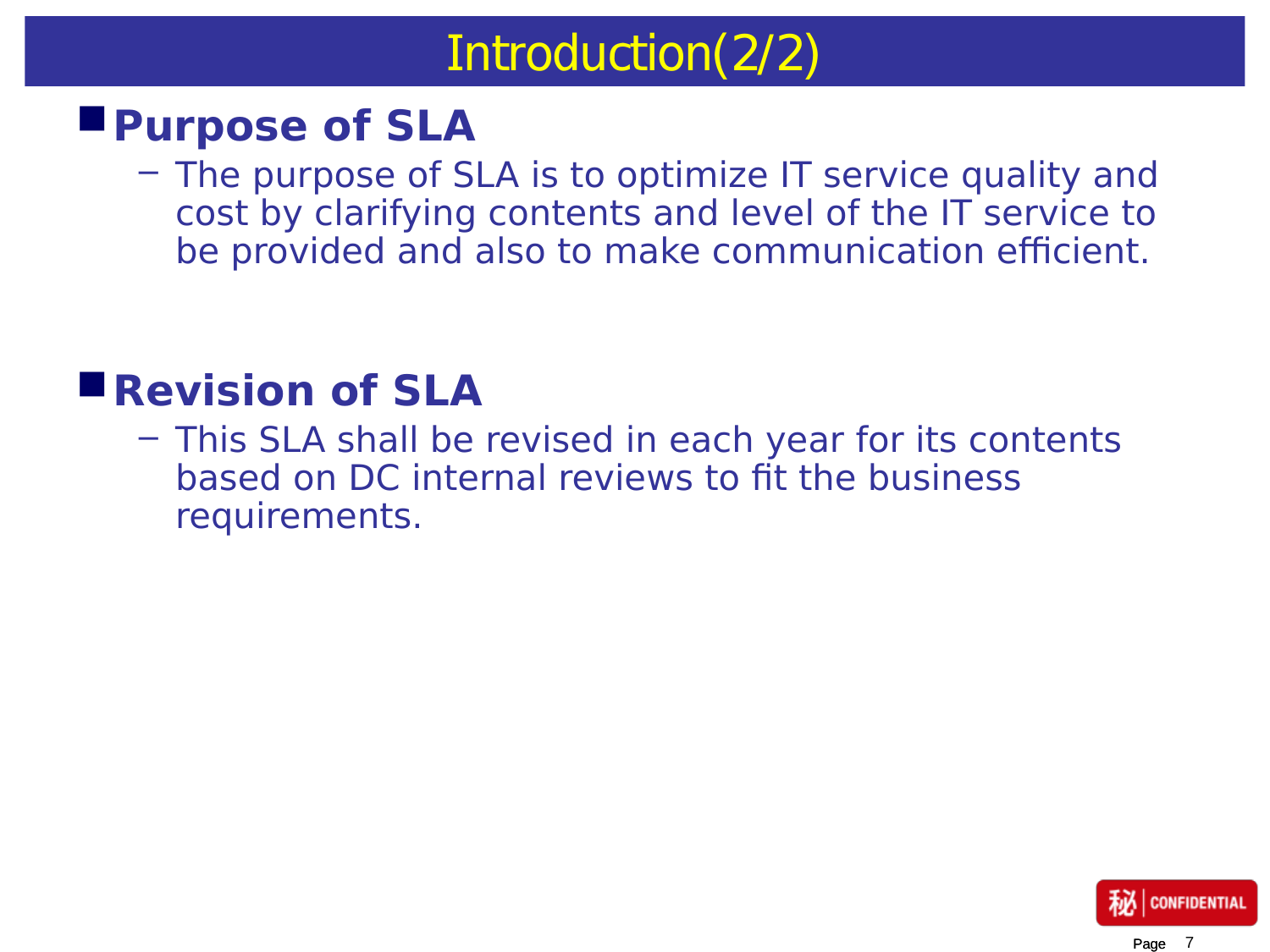

# Introduction(2/2)
Purpose of SLA
The purpose of SLA is to optimize IT service quality and cost by clarifying contents and level of the IT service to be provided and also to make communication efficient.

Revision of SLA
This SLA shall be revised in each year for its contents based on DC internal reviews to fit the business requirements.